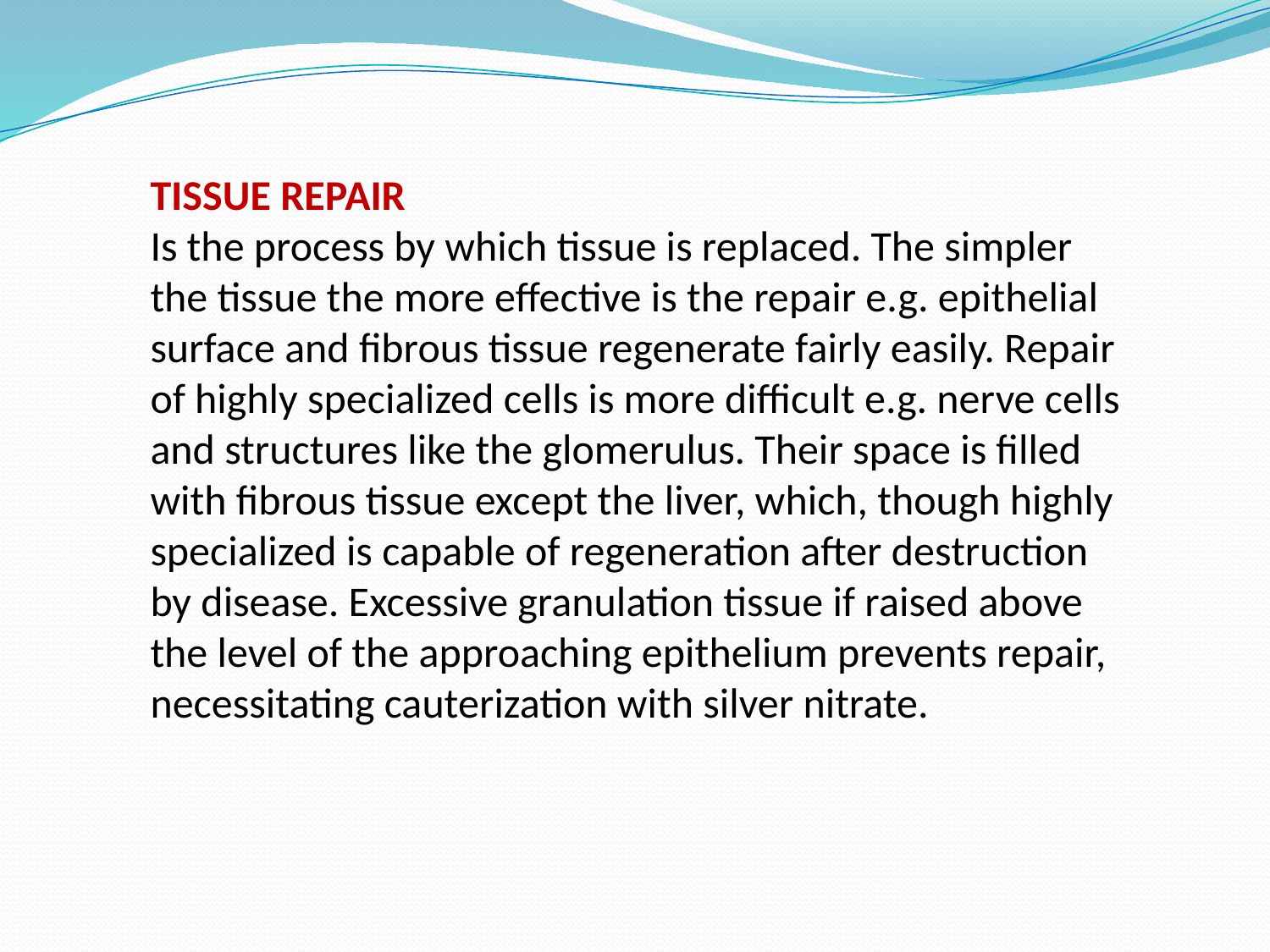

TISSUE REPAIR
Is the process by which tissue is replaced. The simpler the tissue the more effective is the repair e.g. epithelial surface and fibrous tissue regenerate fairly easily. Repair of highly specialized cells is more difficult e.g. nerve cells and structures like the glomerulus. Their space is filled with fibrous tissue except the liver, which, though highly specialized is capable of regeneration after destruction by disease. Excessive granulation tissue if raised above the level of the approaching epithelium prevents repair, necessitating cauterization with silver nitrate.